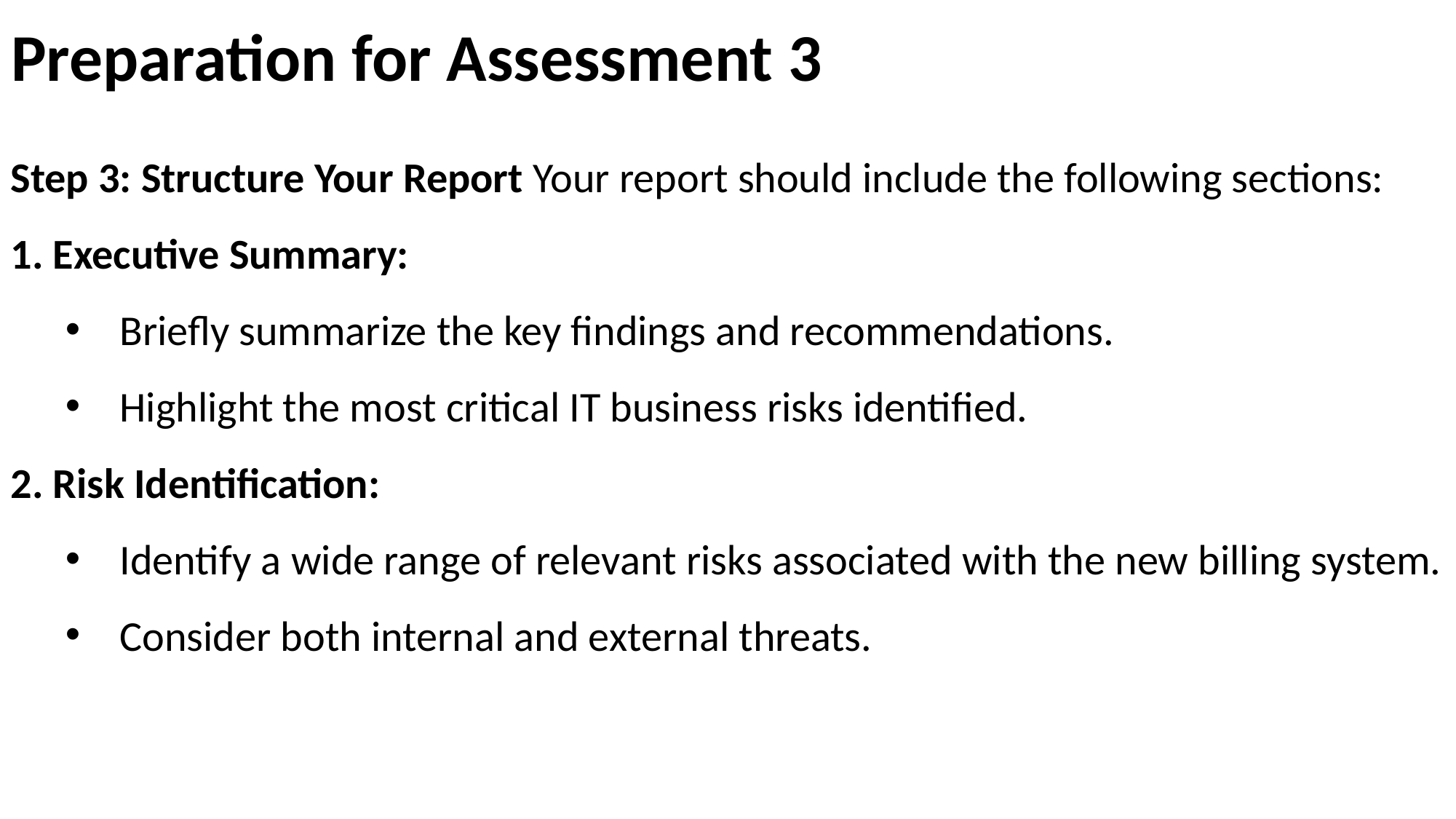

# Preparation for Assessment 3
Step 3: Structure Your Report Your report should include the following sections:
1. Executive Summary:
Briefly summarize the key findings and recommendations.
Highlight the most critical IT business risks identified.
2. Risk Identification:
Identify a wide range of relevant risks associated with the new billing system.
Consider both internal and external threats.